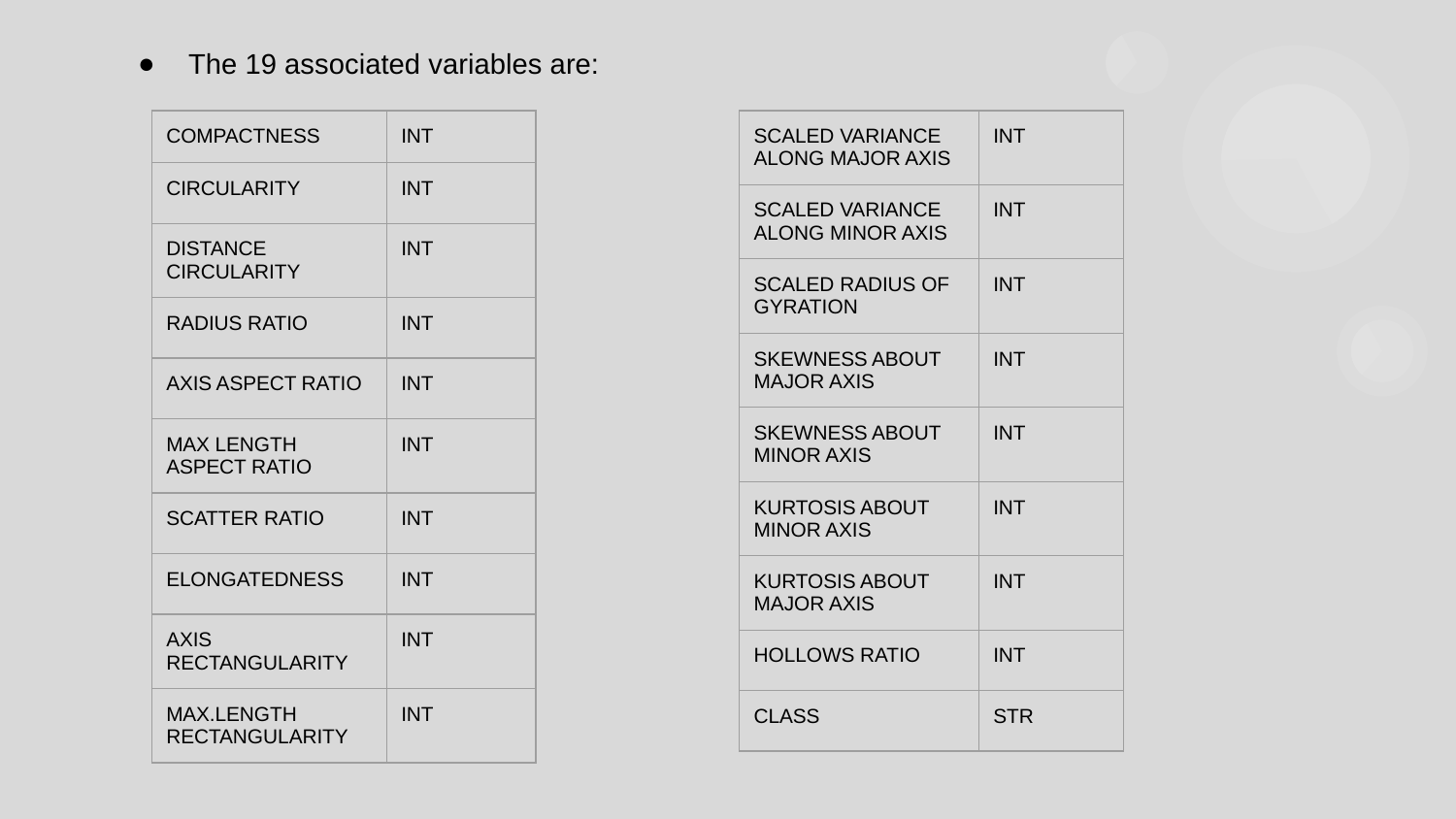

# The 19 associated variables are:

| COMPACTNESS | INT |
| --- | --- |
| CIRCULARITY | INT |
| DISTANCE CIRCULARITY | INT |
| RADIUS RATIO | INT |
| AXIS ASPECT RATIO | INT |
| MAX LENGTH ASPECT RATIO | INT |
| SCATTER RATIO | INT |
| ELONGATEDNESS | INT |
| AXIS RECTANGULARITY | INT |
| MAX.LENGTH RECTANGULARITY | INT |
| SCALED VARIANCE ALONG MAJOR AXIS | INT |
| --- | --- |
| SCALED VARIANCE ALONG MINOR AXIS | INT |
| SCALED RADIUS OF GYRATION | INT |
| SKEWNESS ABOUT MAJOR AXIS | INT |
| SKEWNESS ABOUT MINOR AXIS | INT |
| KURTOSIS ABOUT MINOR AXIS | INT |
| KURTOSIS ABOUT MAJOR AXIS | INT |
| HOLLOWS RATIO | INT |
| CLASS | STR |